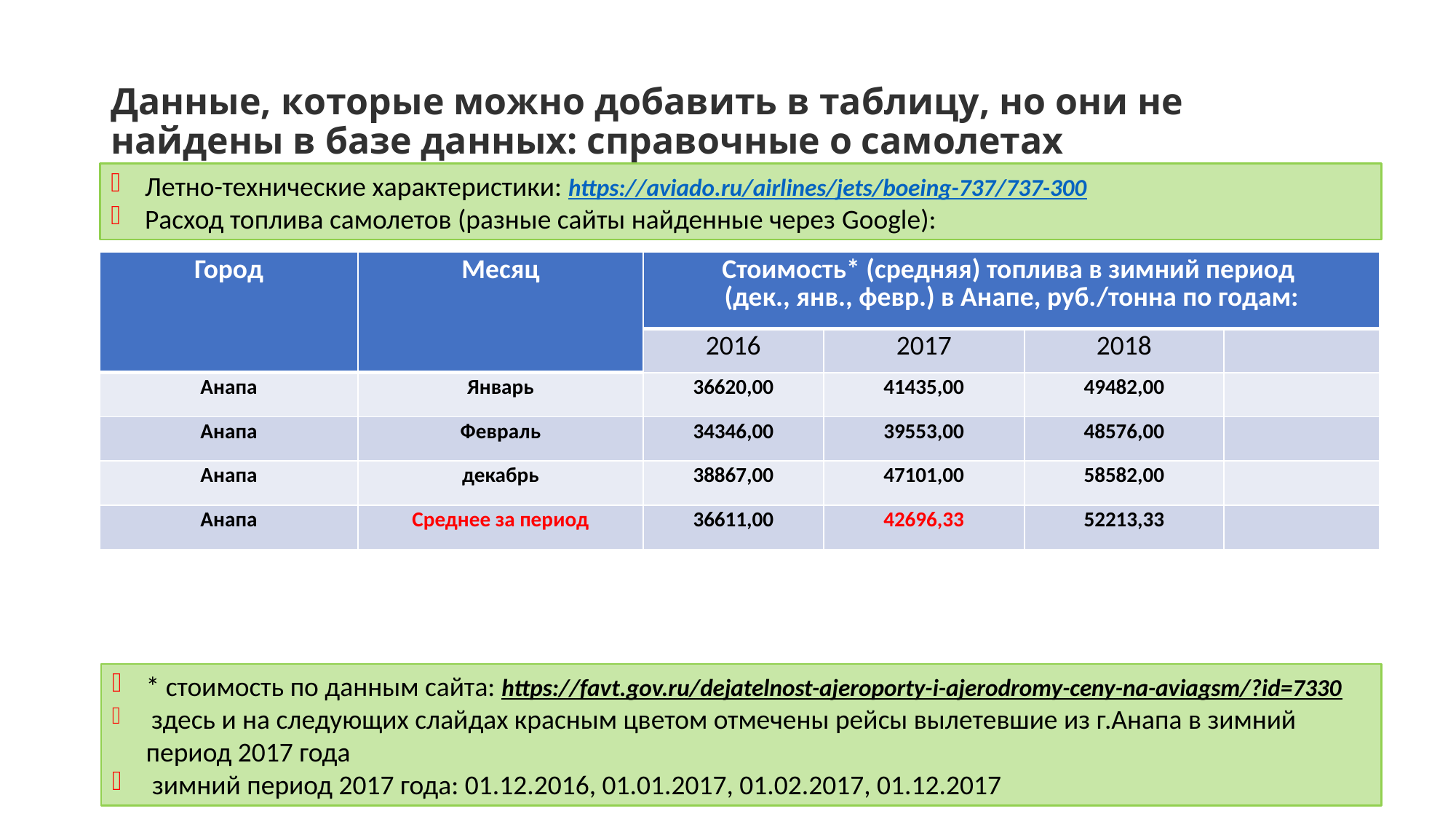

# Данные, которые можно добавить в таблицу, но они не найдены в базе данных: справочные о самолетах
Летно-технические характеристики: https://aviado.ru/airlines/jets/boeing-737/737-300
Расход топлива самолетов (разные сайты найденные через Google):
| Город | Месяц | Стоимость\* (средняя) топлива в зимний период (дек., янв., февр.) в Анапе, руб./тонна по годам: |  |  |  |
| --- | --- | --- | --- | --- | --- |
|  |  | 2016 | 2017 | 2018 |  |
| Анапа | Январь | 36620,00 | 41435,00 | 49482,00 |  |
| Анапа | Февраль | 34346,00 | 39553,00 | 48576,00 |  |
| Анапа | декабрь | 38867,00 | 47101,00 | 58582,00 |  |
| Анапа | Среднее за период | 36611,00 | 42696,33 | 52213,33 |  |
* стоимость по данным сайта: https://favt.gov.ru/dejatelnost-ajeroporty-i-ajerodromy-ceny-na-aviagsm/?id=7330
 здесь и на следующих слайдах красным цветом отмечены рейсы вылетевшие из г.Анапа в зимний период 2017 года
 зимний период 2017 года: 01.12.2016, 01.01.2017, 01.02.2017, 01.12.2017